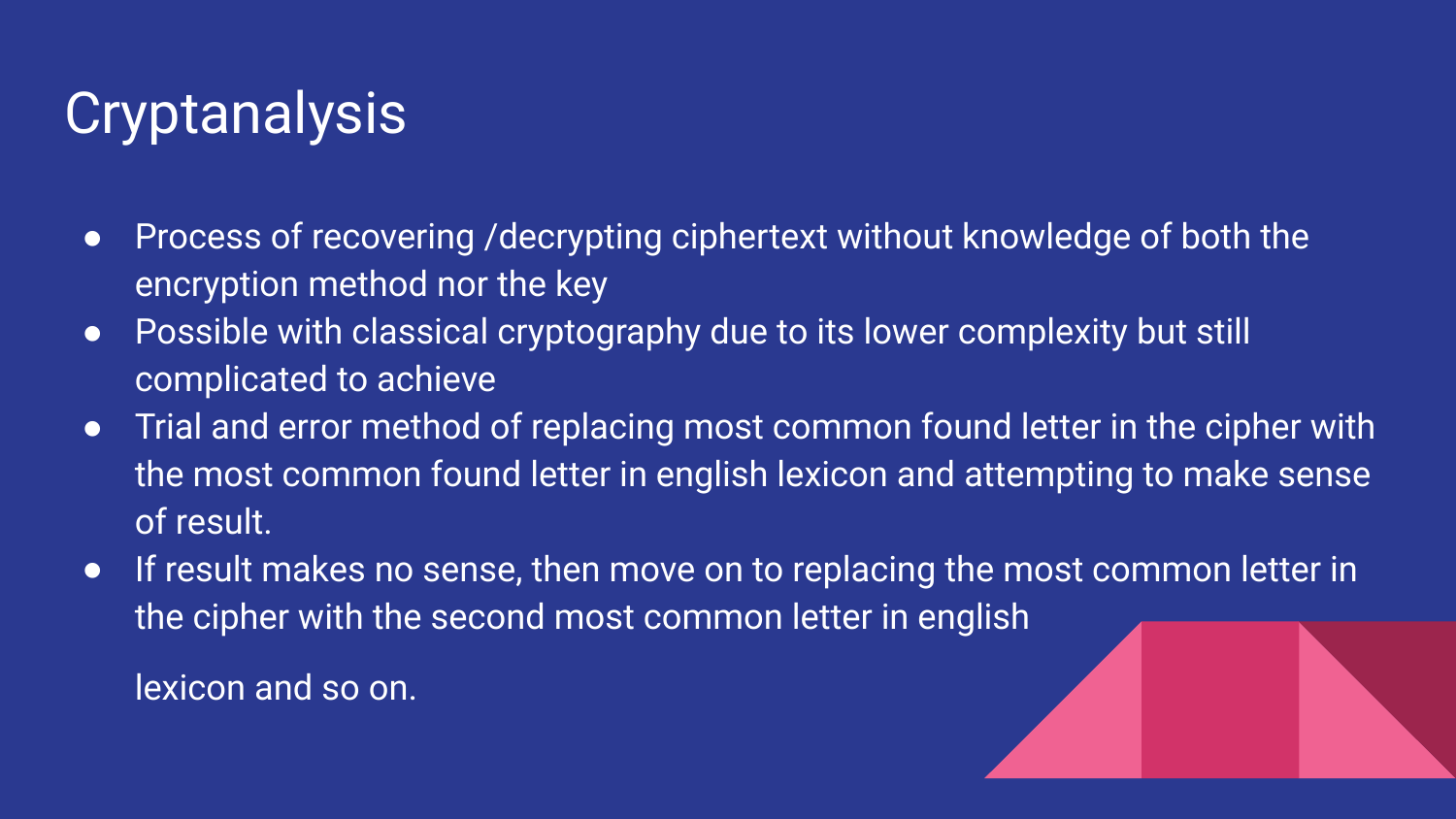

# Cryptanalysis
Process of recovering /decrypting ciphertext without knowledge of both the encryption method nor the key
Possible with classical cryptography due to its lower complexity but still complicated to achieve
Trial and error method of replacing most common found letter in the cipher with the most common found letter in english lexicon and attempting to make sense of result.
If result makes no sense, then move on to replacing the most common letter in the cipher with the second most common letter in english
lexicon and so on.